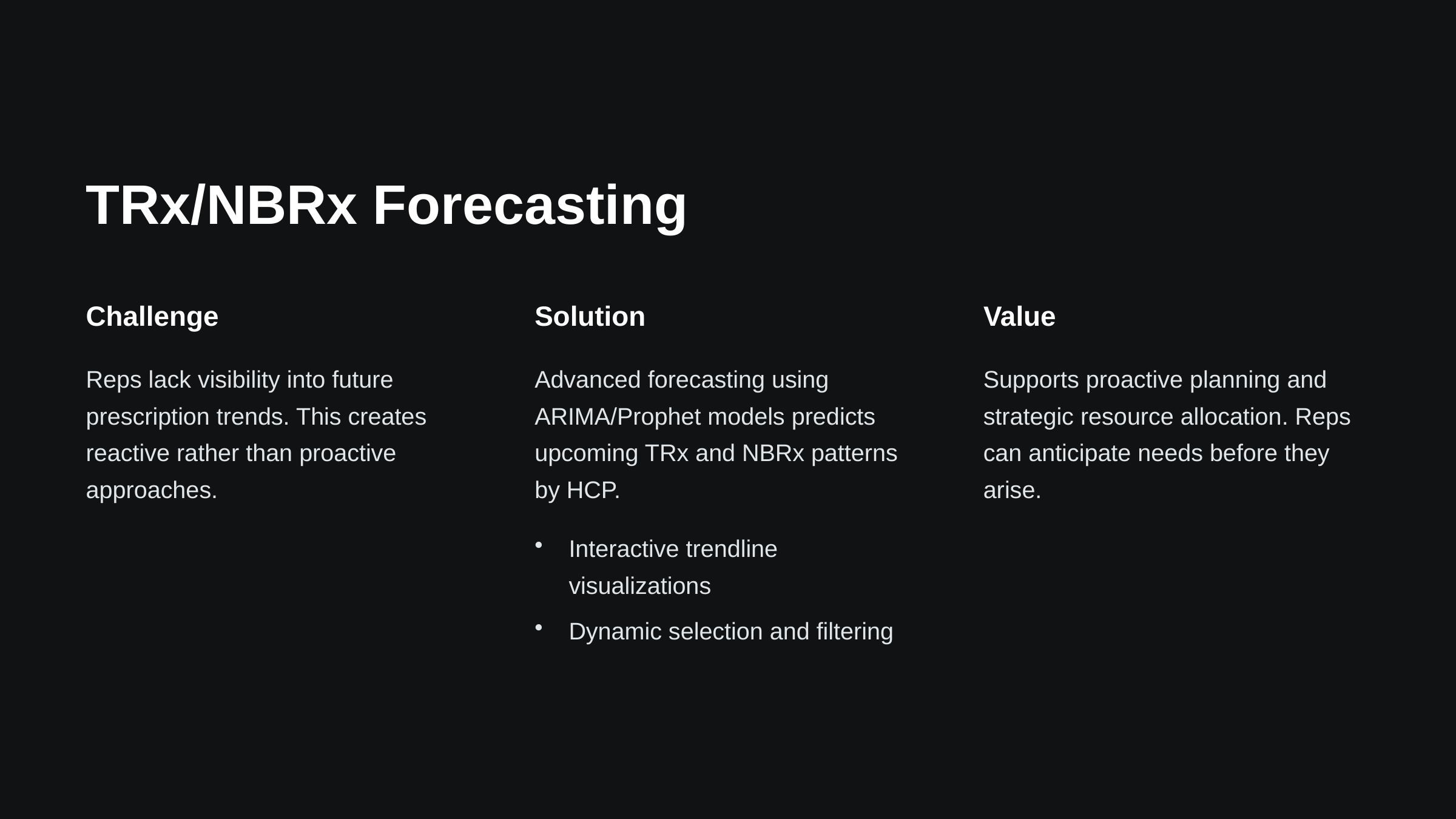

TRx/NBRx Forecasting
Challenge
Solution
Value
Reps lack visibility into future prescription trends. This creates reactive rather than proactive approaches.
Advanced forecasting using ARIMA/Prophet models predicts upcoming TRx and NBRx patterns by HCP.
Supports proactive planning and strategic resource allocation. Reps can anticipate needs before they arise.
Interactive trendline visualizations
Dynamic selection and filtering